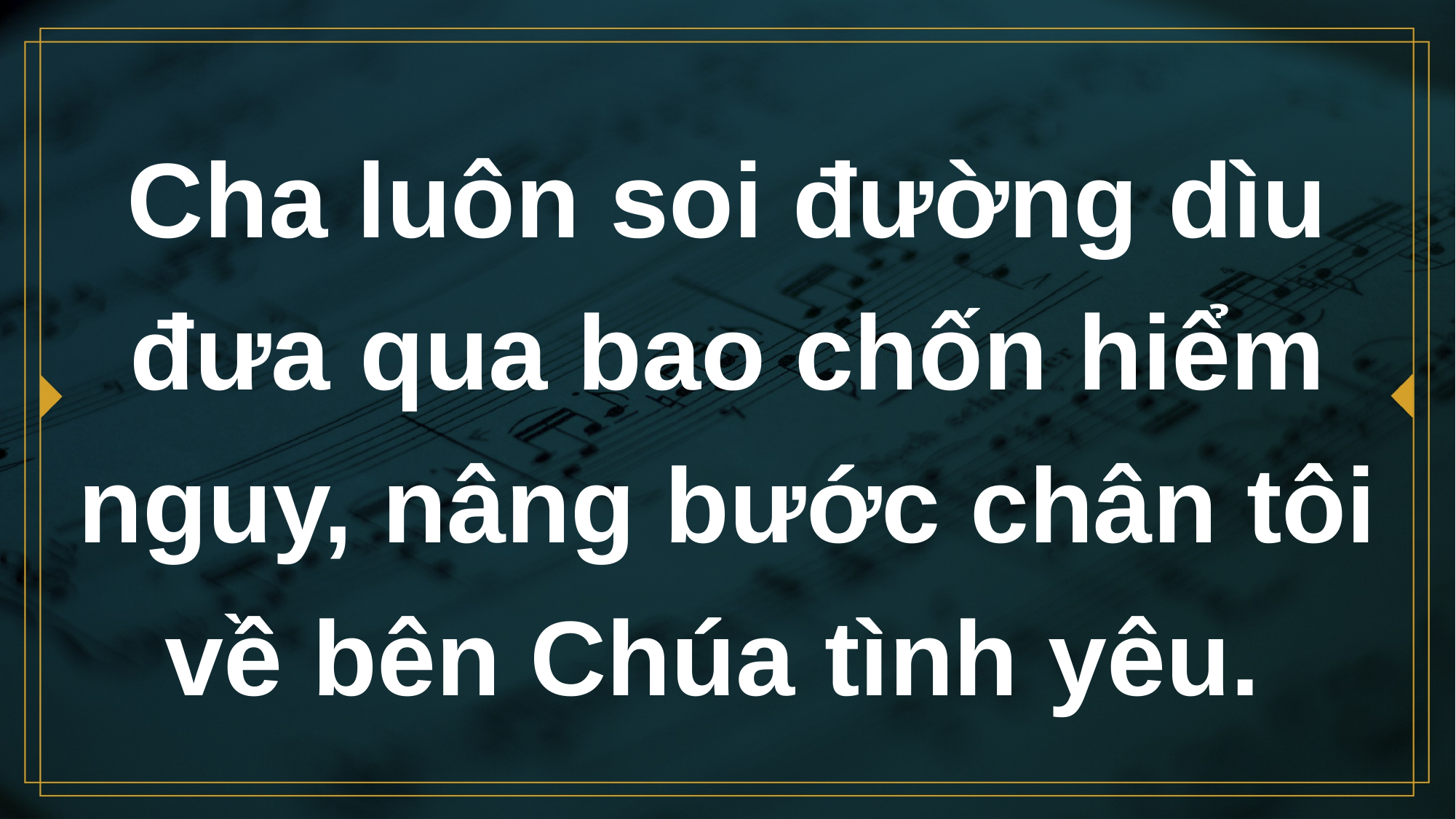

# Cha luôn soi đường dìu đưa qua bao chốn hiểm nguy, nâng bước chân tôi về bên Chúa tình yêu.